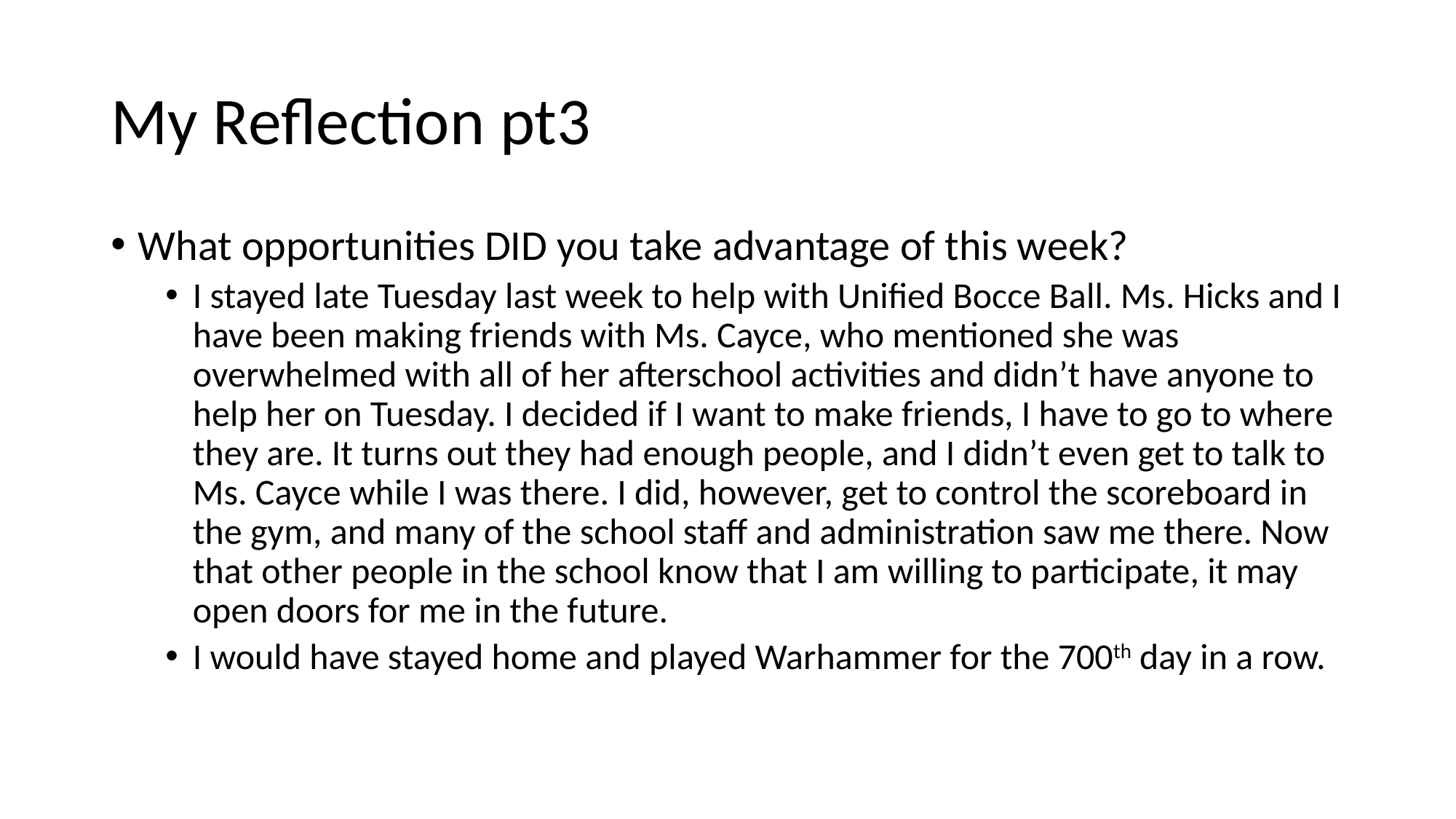

# My Reflection pt3
What opportunities DID you take advantage of this week?
I stayed late Tuesday last week to help with Unified Bocce Ball. Ms. Hicks and I have been making friends with Ms. Cayce, who mentioned she was overwhelmed with all of her afterschool activities and didn’t have anyone to help her on Tuesday. I decided if I want to make friends, I have to go to where they are. It turns out they had enough people, and I didn’t even get to talk to Ms. Cayce while I was there. I did, however, get to control the scoreboard in the gym, and many of the school staff and administration saw me there. Now that other people in the school know that I am willing to participate, it may open doors for me in the future.
I would have stayed home and played Warhammer for the 700th day in a row.